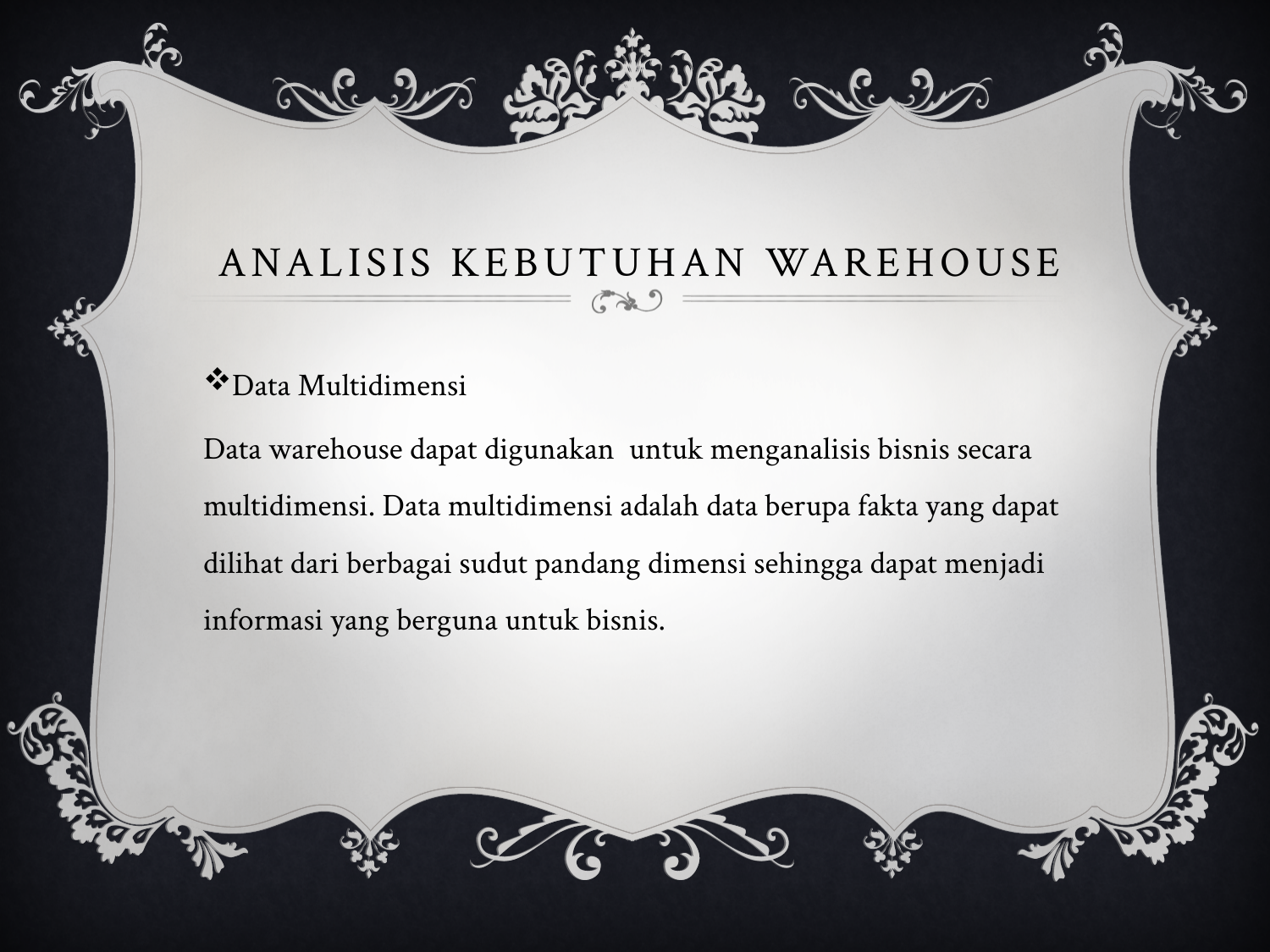

# Analisis KEBUTUHAN WAREHOUSE
Data Multidimensi
Data warehouse dapat digunakan  untuk menganalisis bisnis secara multidimensi. Data multidimensi adalah data berupa fakta yang dapat dilihat dari berbagai sudut pandang dimensi sehingga dapat menjadi informasi yang berguna untuk bisnis.